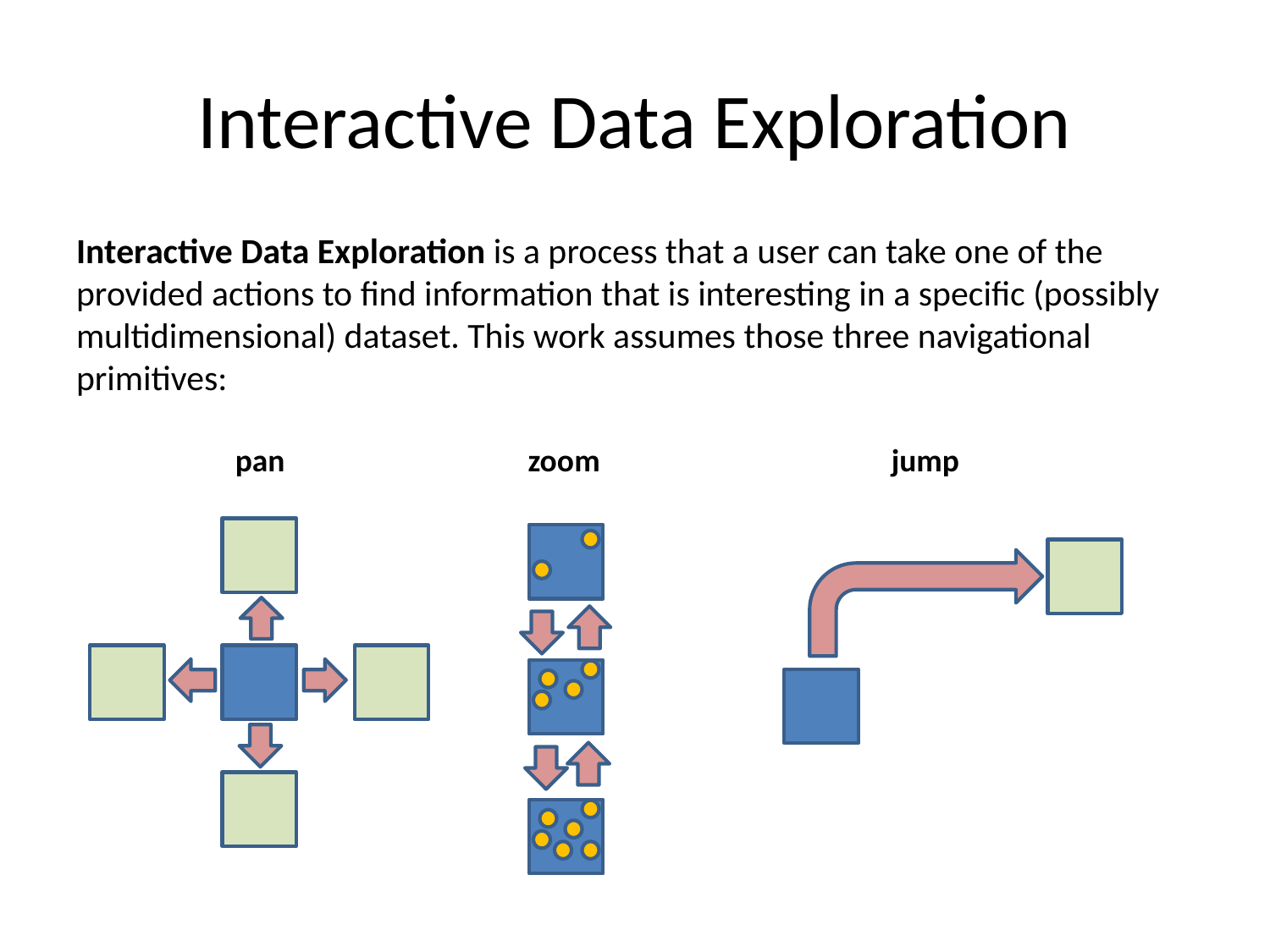

# Interactive Data Exploration
Interactive Data Exploration is a process that a user can take one of the provided actions to find information that is interesting in a specific (possibly multidimensional) dataset. This work assumes those three navigational primitives:

pan
zoom
jump